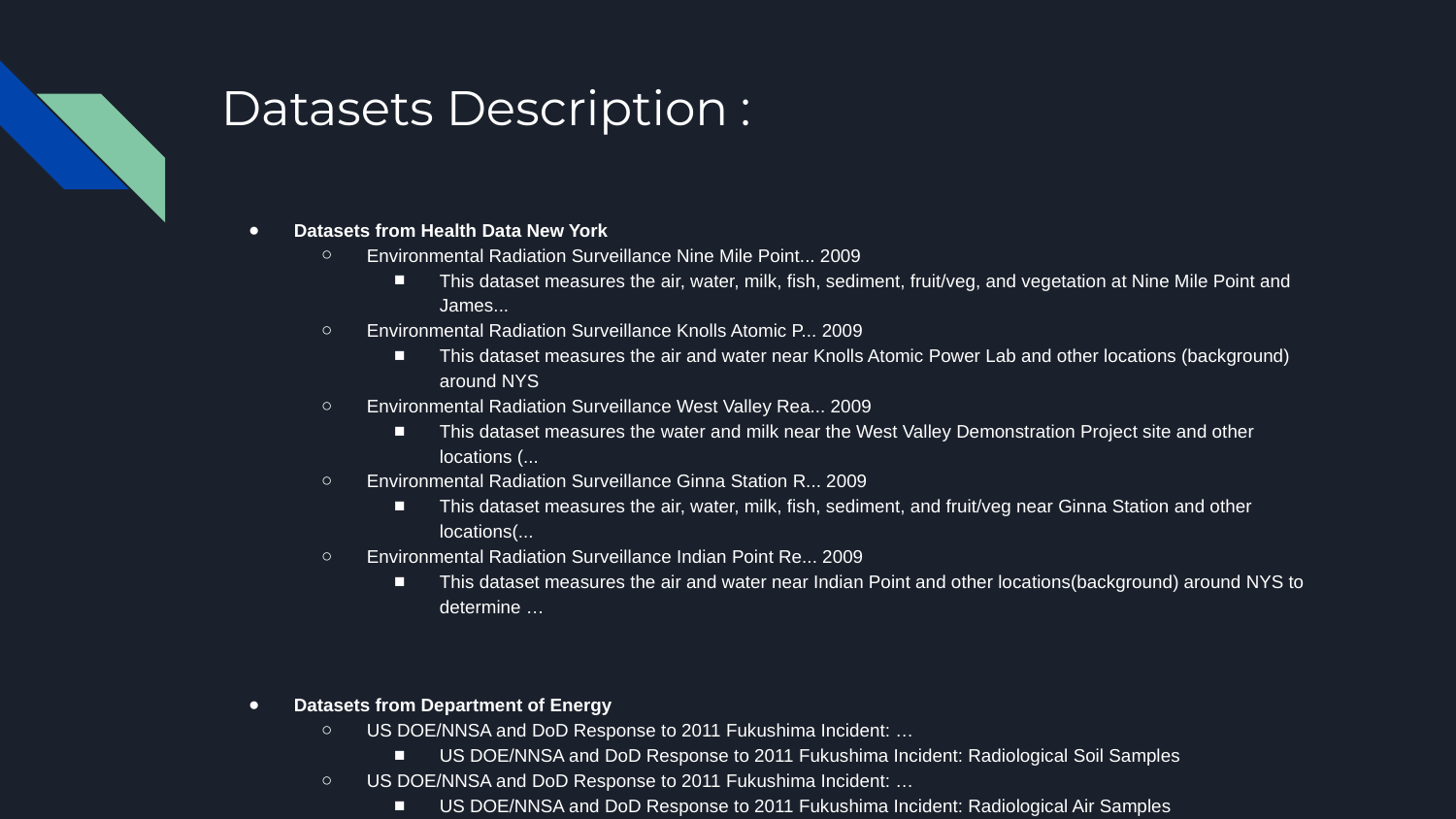

# Datasets Description :
Datasets from Health Data New York
Environmental Radiation Surveillance Nine Mile Point... 2009
This dataset measures the air, water, milk, fish, sediment, fruit/veg, and vegetation at Nine Mile Point and James...
Environmental Radiation Surveillance Knolls Atomic P... 2009
This dataset measures the air and water near Knolls Atomic Power Lab and other locations (background) around NYS
Environmental Radiation Surveillance West Valley Rea... 2009
This dataset measures the water and milk near the West Valley Demonstration Project site and other locations (...
Environmental Radiation Surveillance Ginna Station R... 2009
This dataset measures the air, water, milk, fish, sediment, and fruit/veg near Ginna Station and other locations(...
Environmental Radiation Surveillance Indian Point Re... 2009
This dataset measures the air and water near Indian Point and other locations(background) around NYS to determine …

Datasets from Department of Energy
US DOE/NNSA and DoD Response to 2011 Fukushima Incident: …
US DOE/NNSA and DoD Response to 2011 Fukushima Incident: Radiological Soil Samples
US DOE/NNSA and DoD Response to 2011 Fukushima Incident: …
US DOE/NNSA and DoD Response to 2011 Fukushima Incident: Radiological Air Samples
US DOE/NNSA Response to 2011 Fukushima Incident: Instrume…
US DOE/NNSA Response to 2011 Fukushima Incident: Instrument Samples (InSitu Measurements).